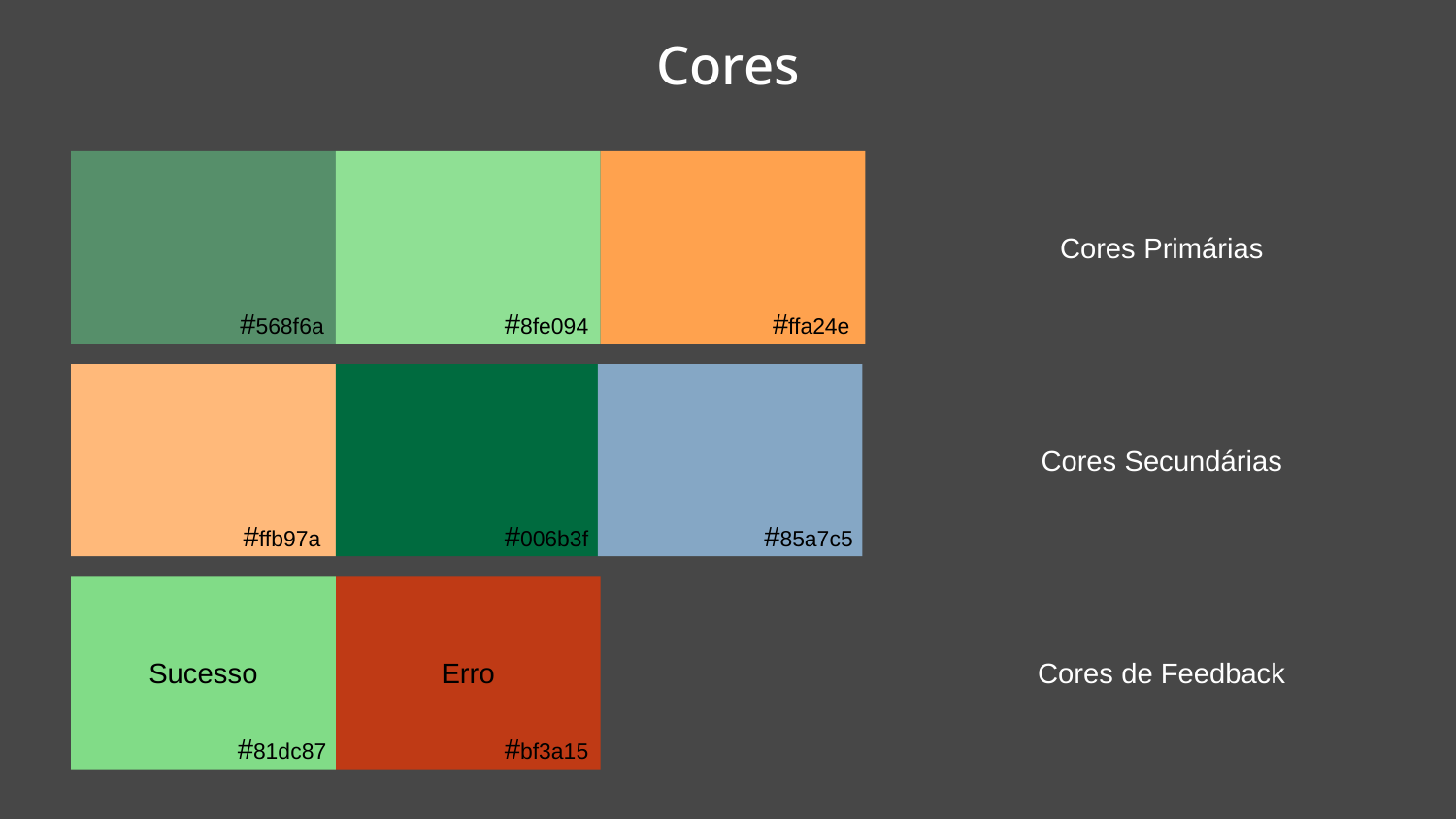

# Cores

Cores Primárias
#568f6a
#8fe094
#ffa24e

Cores Secundárias
#ffb97a
#006b3f
#85a7c5

Sucesso
Erro
Cores de Feedback
#81dc87
#bf3a15